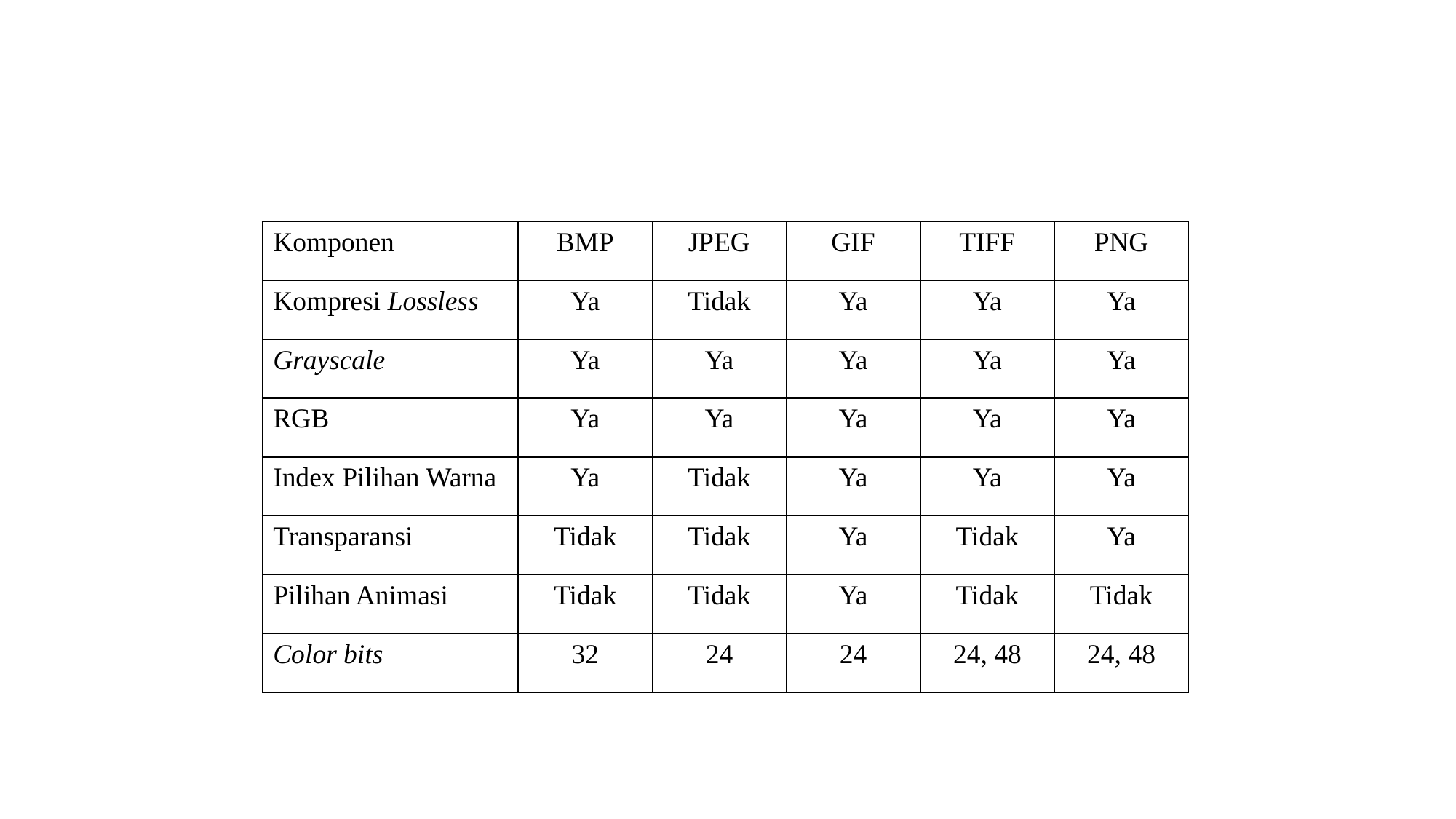

| Komponen | BMP | JPEG | GIF | TIFF | PNG |
| --- | --- | --- | --- | --- | --- |
| Kompresi Lossless | Ya | Tidak | Ya | Ya | Ya |
| Grayscale | Ya | Ya | Ya | Ya | Ya |
| RGB | Ya | Ya | Ya | Ya | Ya |
| Index Pilihan Warna | Ya | Tidak | Ya | Ya | Ya |
| Transparansi | Tidak | Tidak | Ya | Tidak | Ya |
| Pilihan Animasi | Tidak | Tidak | Ya | Tidak | Tidak |
| Color bits | 32 | 24 | 24 | 24, 48 | 24, 48 |